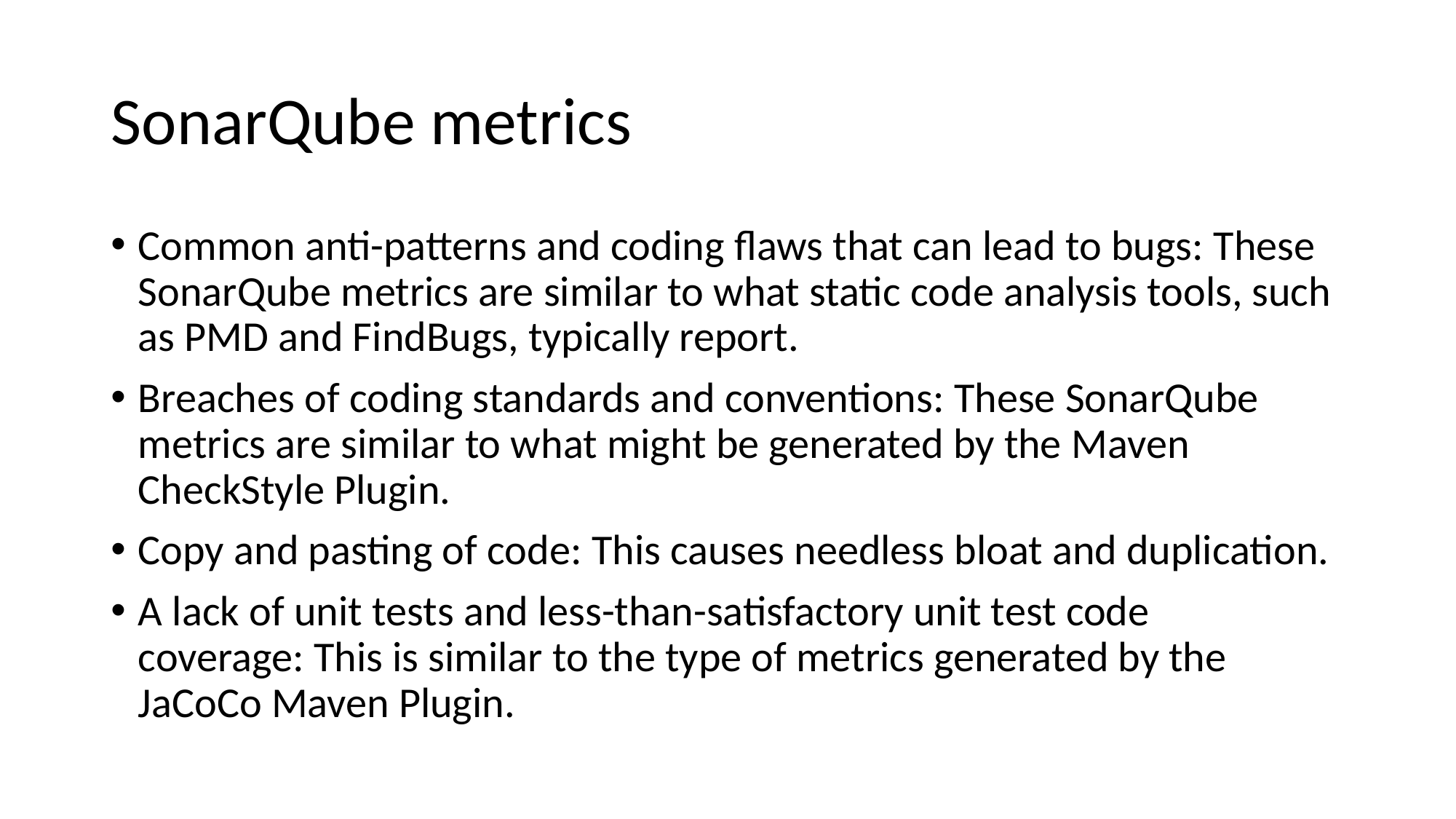

# SonarQube metrics
Common anti-patterns and coding flaws that can lead to bugs: These SonarQube metrics are similar to what static code analysis tools, such as PMD and FindBugs, typically report.
Breaches of coding standards and conventions: These SonarQube metrics are similar to what might be generated by the Maven CheckStyle Plugin.
Copy and pasting of code: This causes needless bloat and duplication.
A lack of unit tests and less-than-satisfactory unit test code coverage: This is similar to the type of metrics generated by the JaCoCo Maven Plugin.